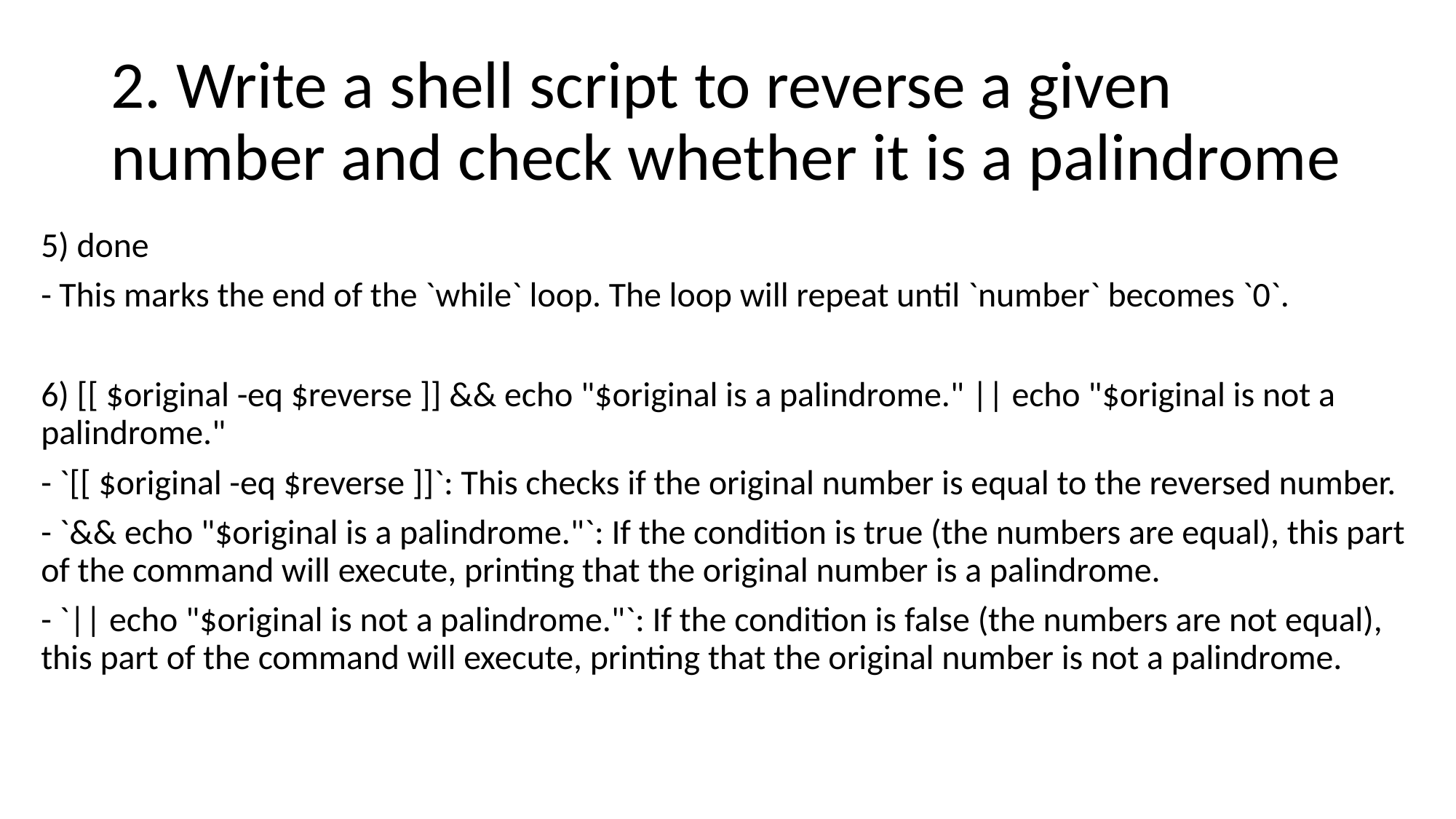

# 2. Write a shell script to reverse a given number and check whether it is a palindrome
5) done
- This marks the end of the `while` loop. The loop will repeat until `number` becomes `0`.

6) [[ $original -eq $reverse ]] && echo "$original is a palindrome." || echo "$original is not a palindrome."
- `[[ $original -eq $reverse ]]`: This checks if the original number is equal to the reversed number.
- `&& echo "$original is a palindrome."`: If the condition is true (the numbers are equal), this part of the command will execute, printing that the original number is a palindrome.
- `|| echo "$original is not a palindrome."`: If the condition is false (the numbers are not equal), this part of the command will execute, printing that the original number is not a palindrome.